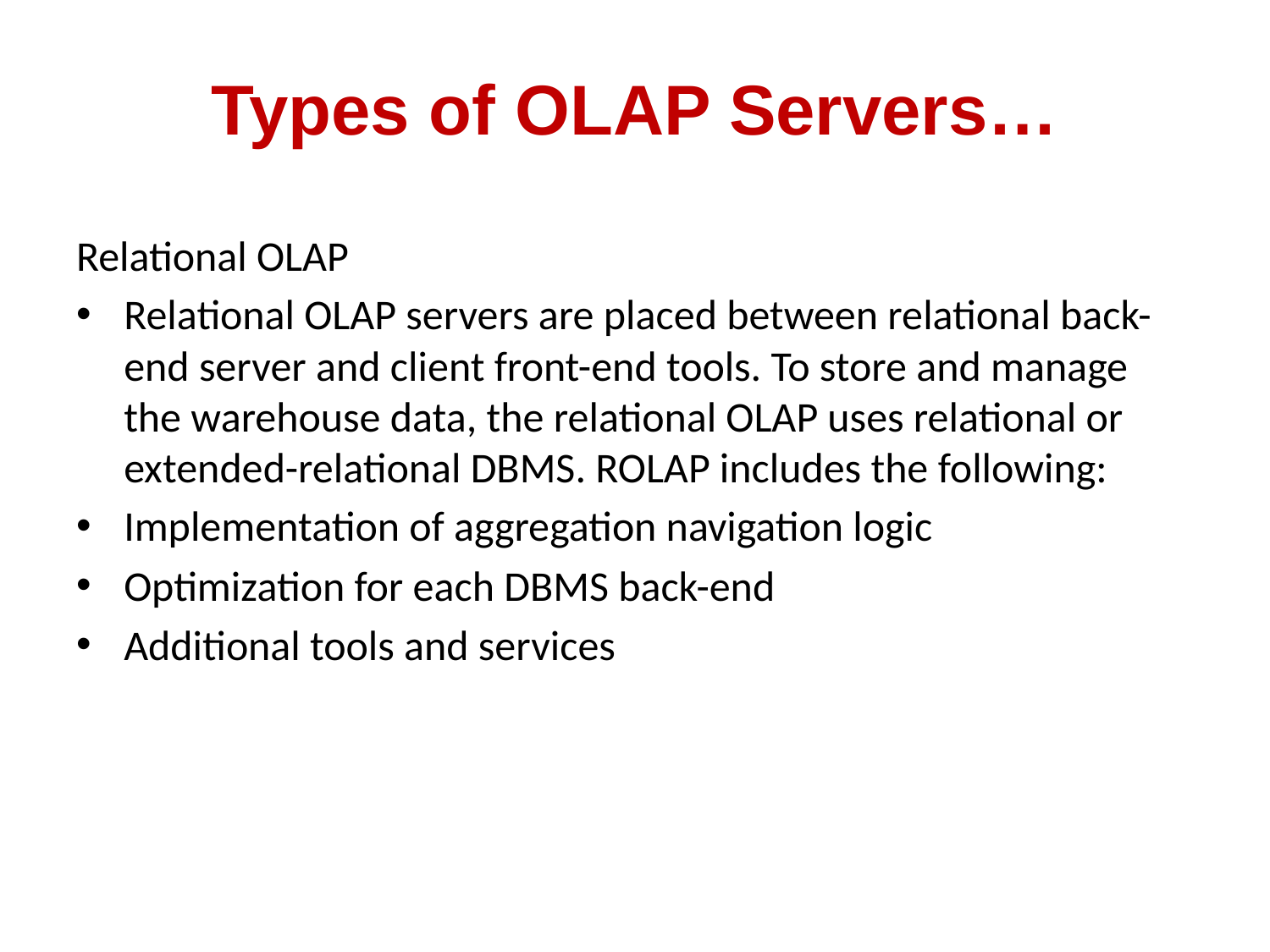

# Types of OLAP Servers…
Relational OLAP
Relational OLAP servers are placed between relational back-end server and client front-end tools. To store and manage the warehouse data, the relational OLAP uses relational or extended-relational DBMS. ROLAP includes the following:
Implementation of aggregation navigation logic
Optimization for each DBMS back-end
Additional tools and services